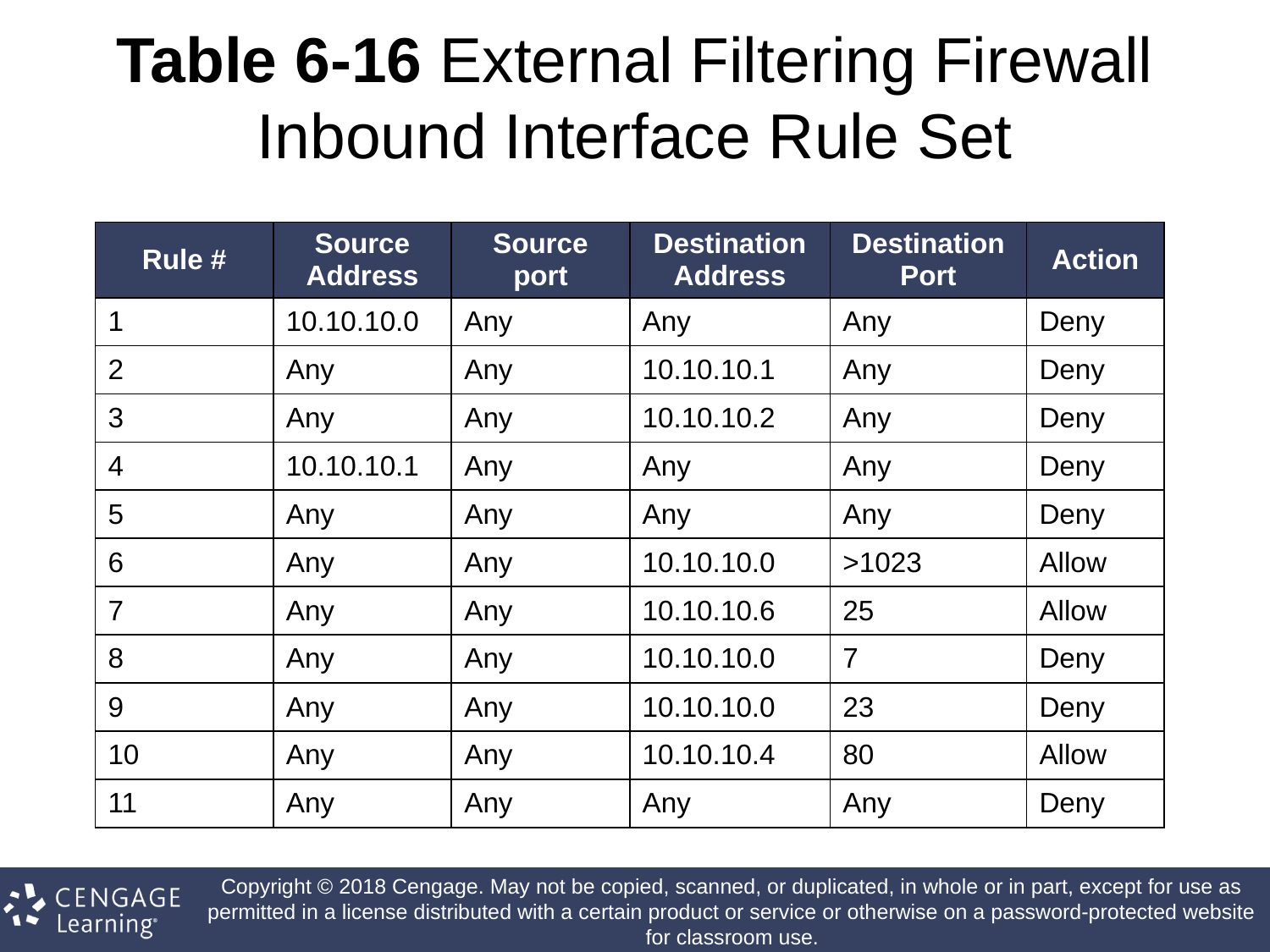

# Table 6-16 External Filtering Firewall Inbound Interface Rule Set
| Rule # | Source Address | Source port | Destination Address | Destination Port | Action |
| --- | --- | --- | --- | --- | --- |
| 1 | 10.10.10.0 | Any | Any | Any | Deny |
| 2 | Any | Any | 10.10.10.1 | Any | Deny |
| 3 | Any | Any | 10.10.10.2 | Any | Deny |
| 4 | 10.10.10.1 | Any | Any | Any | Deny |
| 5 | Any | Any | Any | Any | Deny |
| 6 | Any | Any | 10.10.10.0 | >1023 | Allow |
| 7 | Any | Any | 10.10.10.6 | 25 | Allow |
| 8 | Any | Any | 10.10.10.0 | 7 | Deny |
| 9 | Any | Any | 10.10.10.0 | 23 | Deny |
| 10 | Any | Any | 10.10.10.4 | 80 | Allow |
| 11 | Any | Any | Any | Any | Deny |